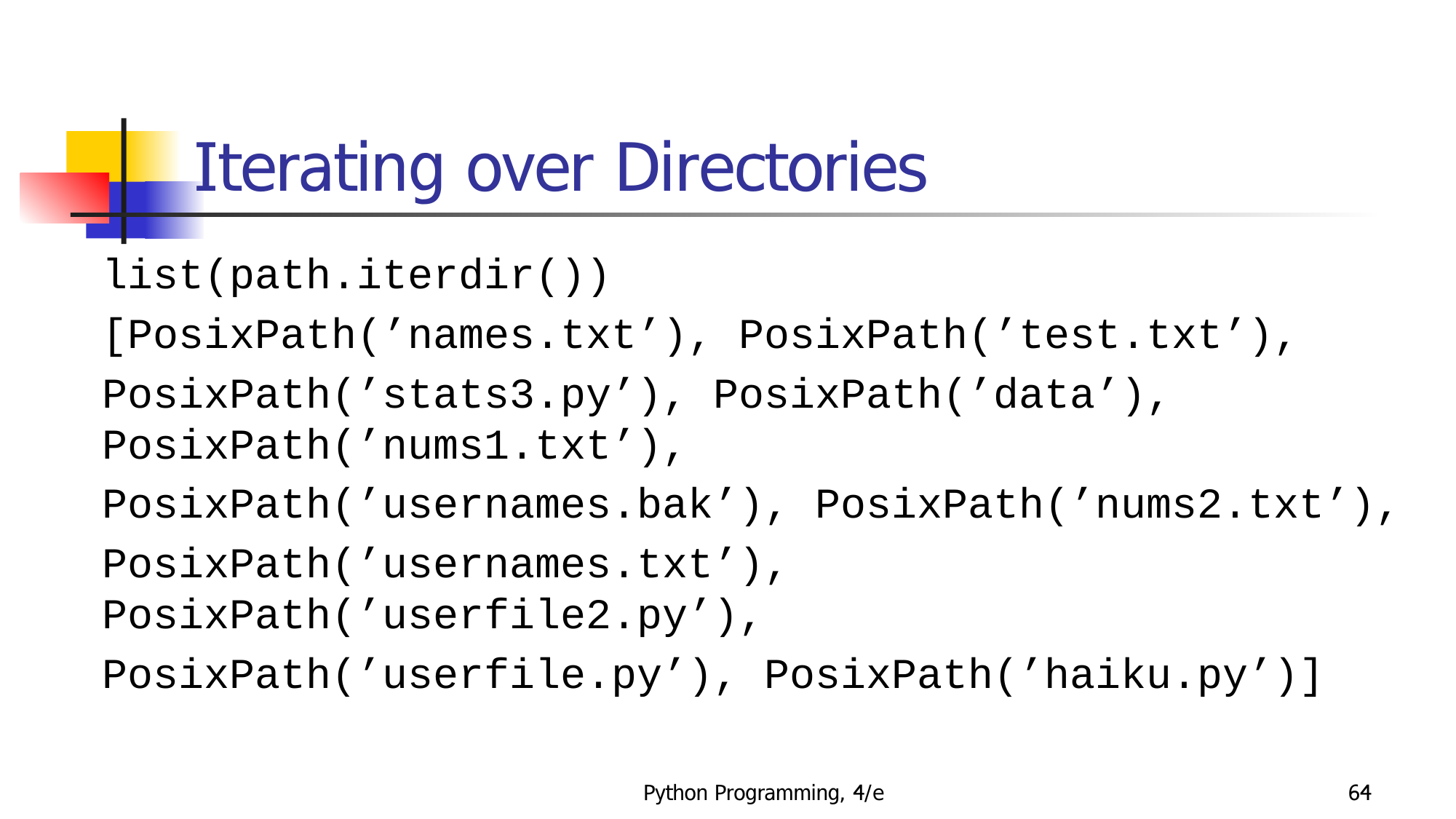

# Iterating over Directories
list(path.iterdir())
[PosixPath(’names.txt’), PosixPath(’test.txt’),
PosixPath(’stats3.py’), PosixPath(’data’), PosixPath(’nums1.txt’),
PosixPath(’usernames.bak’), PosixPath(’nums2.txt’),
PosixPath(’usernames.txt’), PosixPath(’userfile2.py’),
PosixPath(’userfile.py’), PosixPath(’haiku.py’)]
Python Programming, 4/e
64